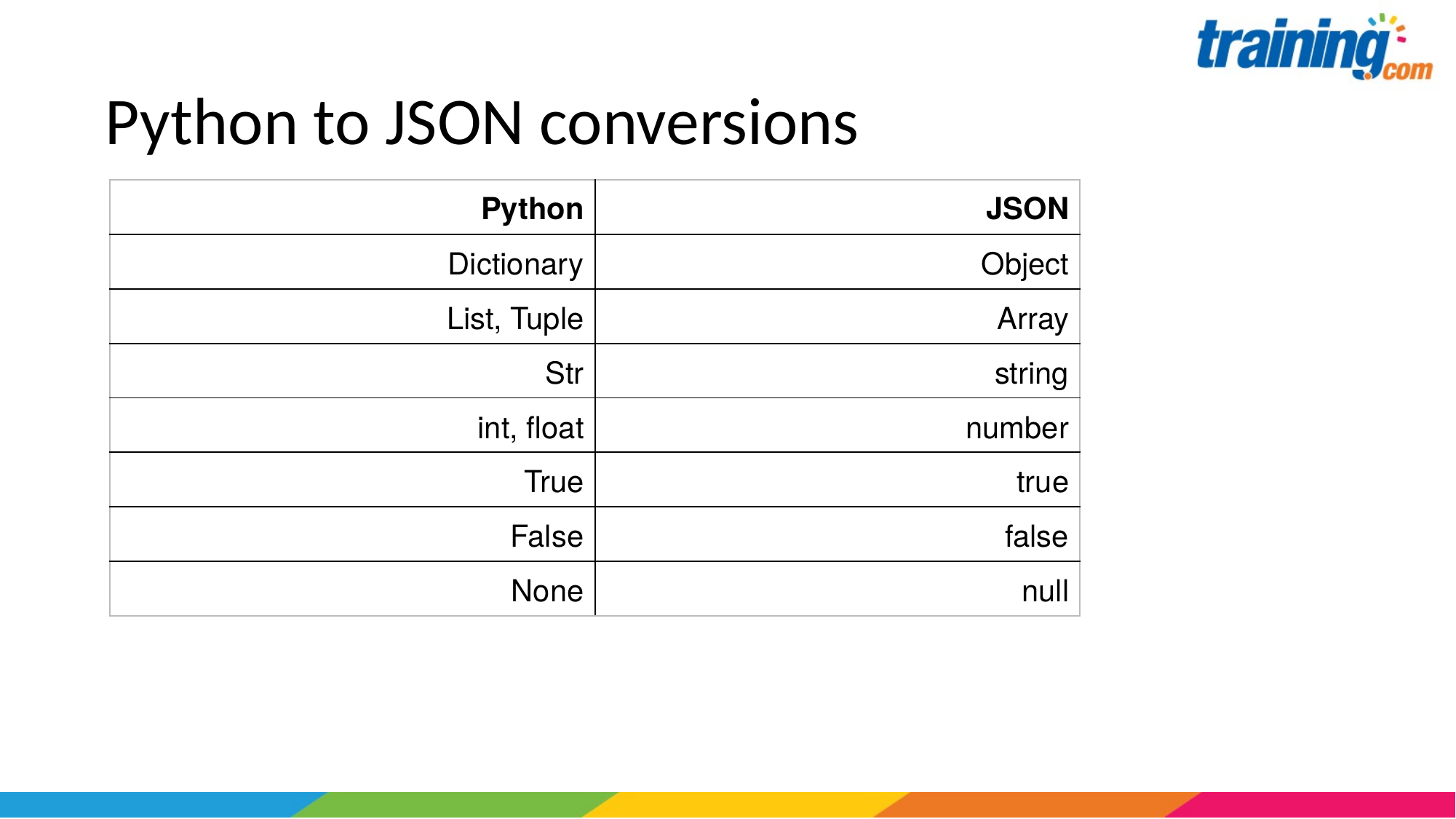

# Python to JSON conversions
| Python | JSON |
| --- | --- |
| Dictionary | Object |
| List, Tuple | Array |
| Str | string |
| int, float | number |
| True | true |
| False | false |
| None | null |